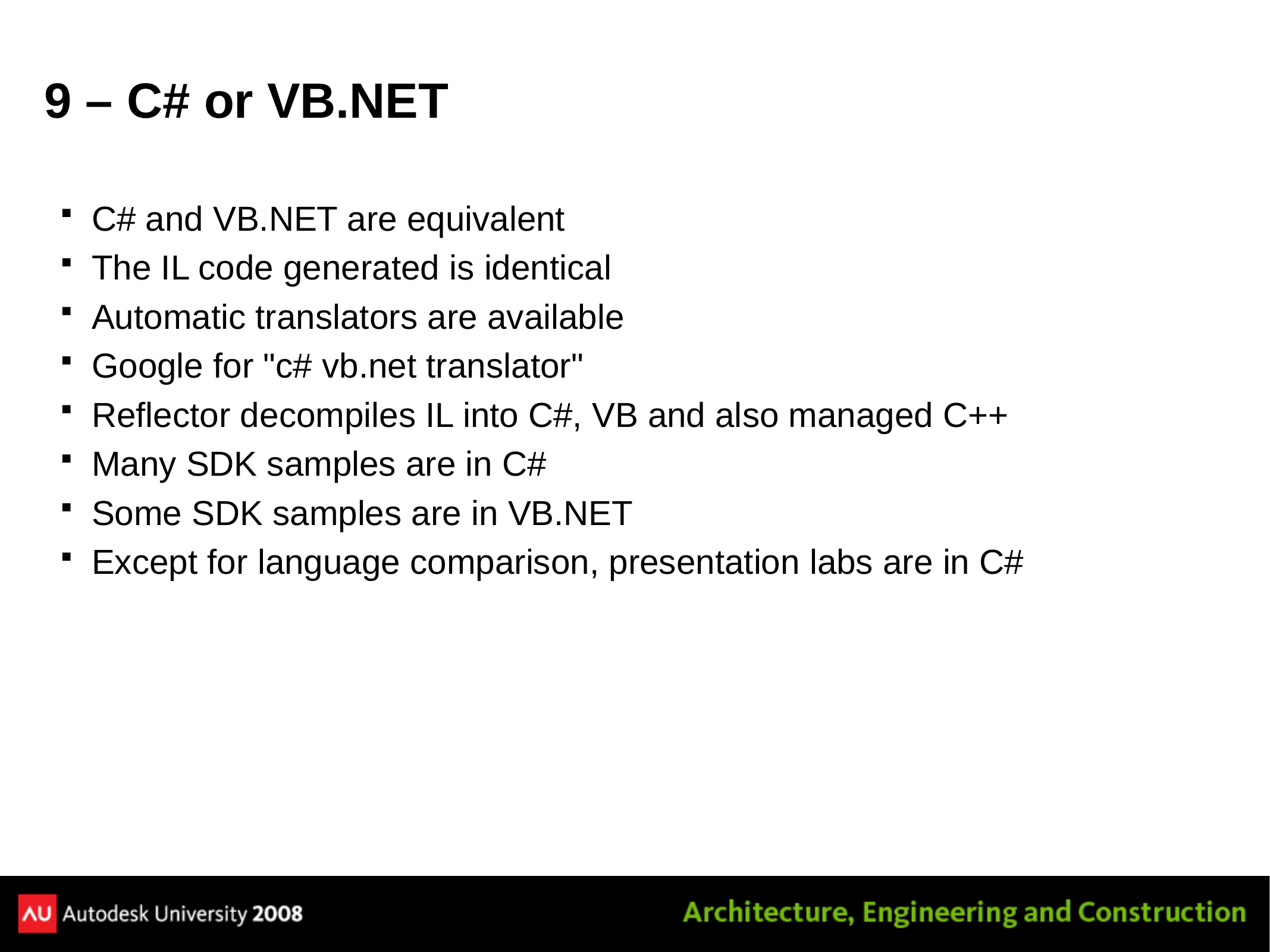

# 9 – C# or VB.NET
C# and VB.NET are equivalent
The IL code generated is identical
Automatic translators are available
Google for "c# vb.net translator"
Reflector decompiles IL into C#, VB and also managed C++
Many SDK samples are in C#
Some SDK samples are in VB.NET
Except for language comparison, presentation labs are in C#